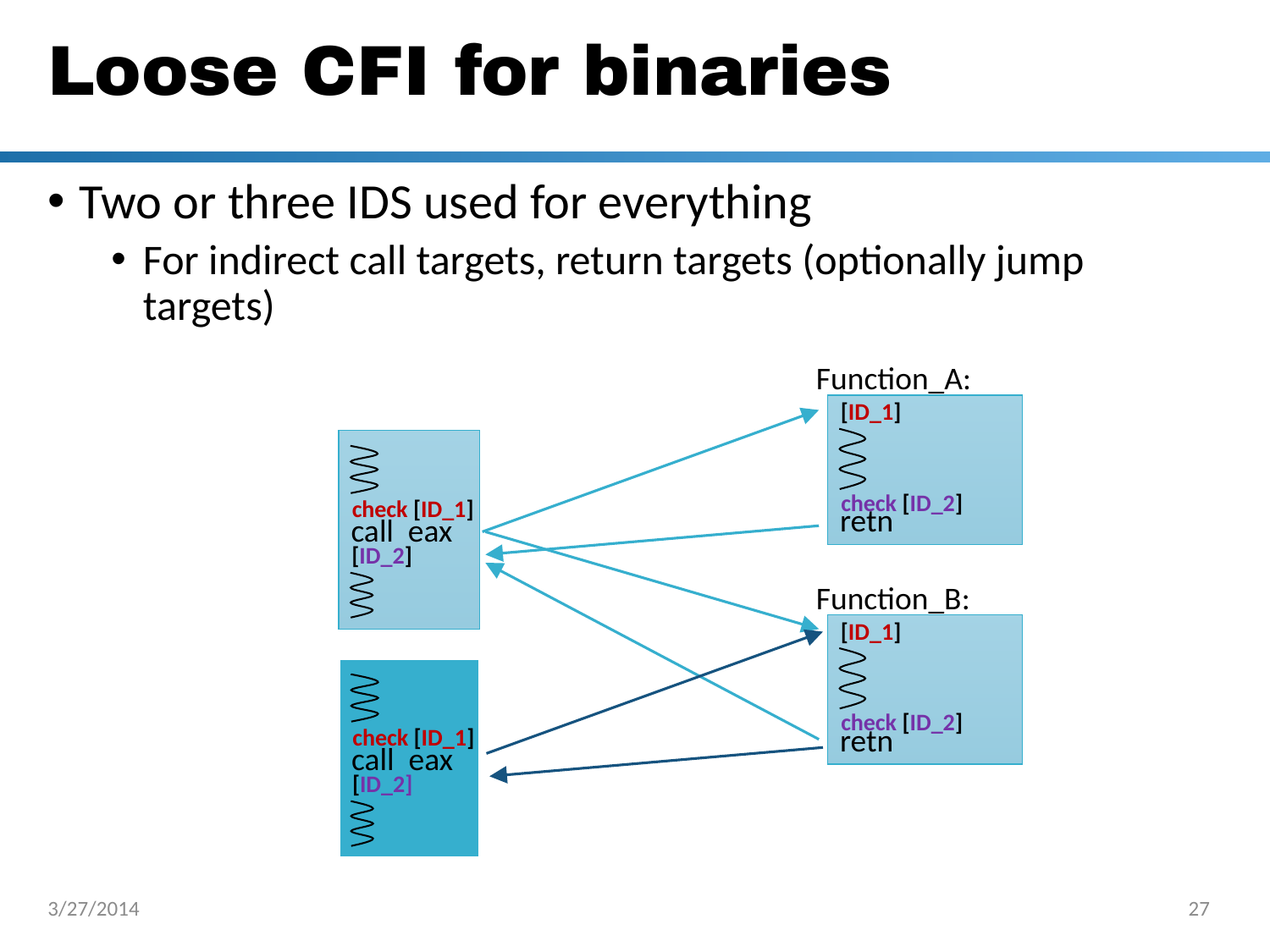

# Loose CFI for binaries
Two or three IDS used for everything
For indirect call targets, return targets (optionally jump targets)
Function_A:
[ID_1]
retn

call  eax

check [ID_2]
check [ID_1]
[ID_2]
Function_B:

[ID_1]
retn

call  eax

check [ID_2]
check [ID_1]
[ID_2]

3/27/2014
27